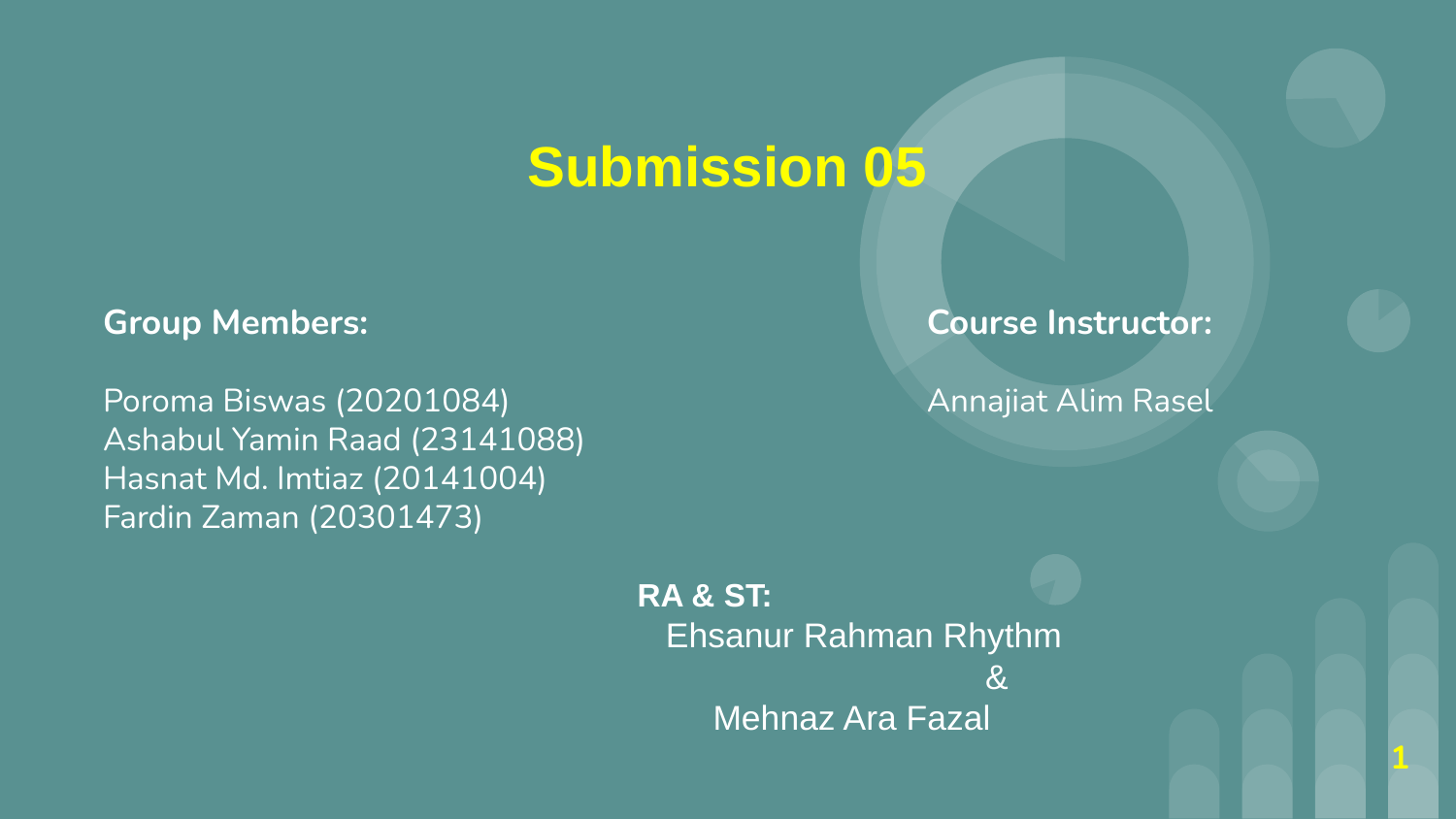

# Submission 05
Group Members:

Poroma Biswas (20201084)
Ashabul Yamin Raad (23141088)
Hasnat Md. Imtiaz (20141004)
Fardin Zaman (20301473)
Course Instructor:

Annajiat Alim Rasel

RA & ST:
		   Ehsanur Rahman Rhythm
				      &
		        Mehnaz Ara Fazal

1